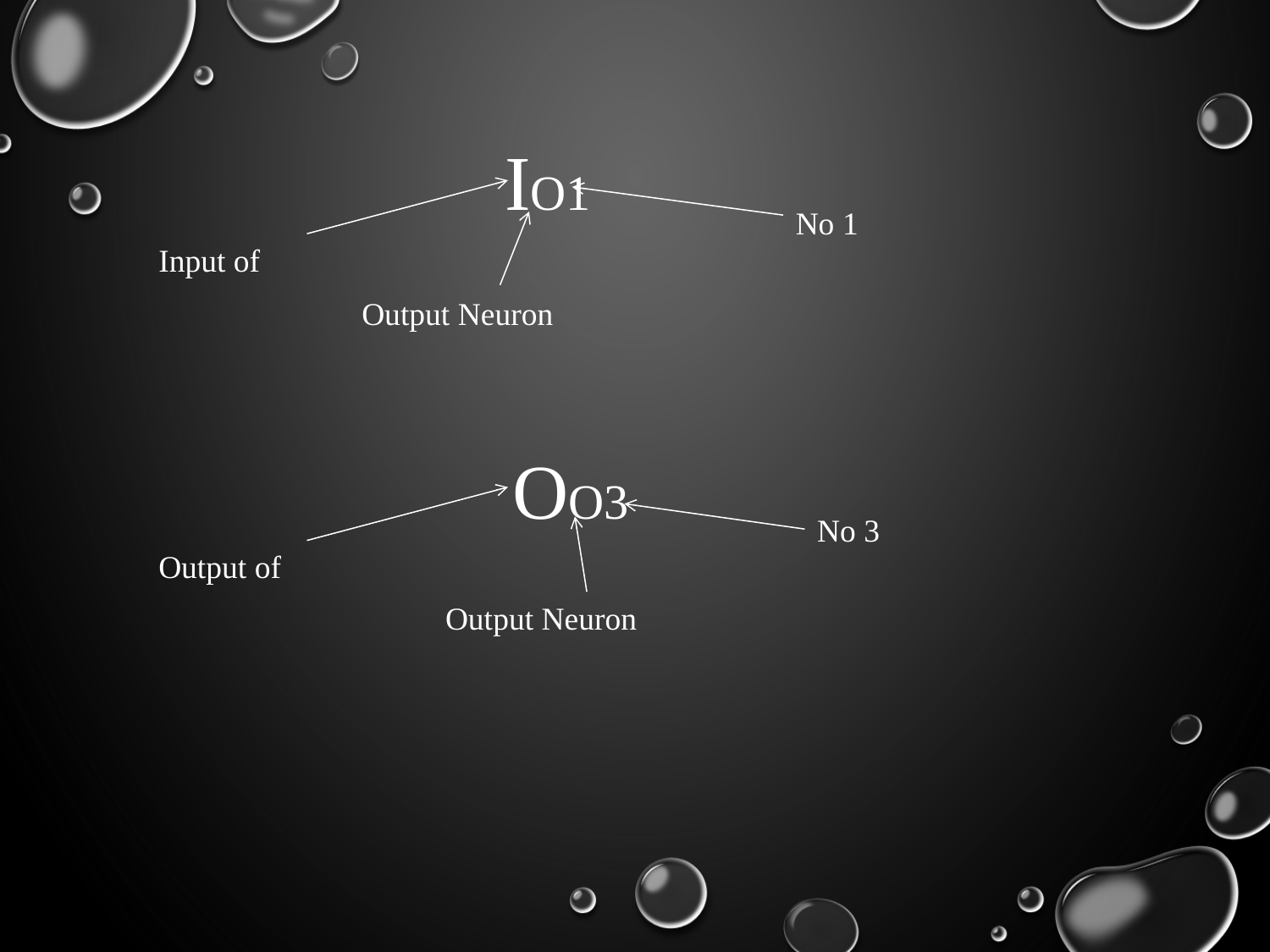

IO1
No 1
Input of
Output Neuron
OO3
No 3
Output of
Output Neuron